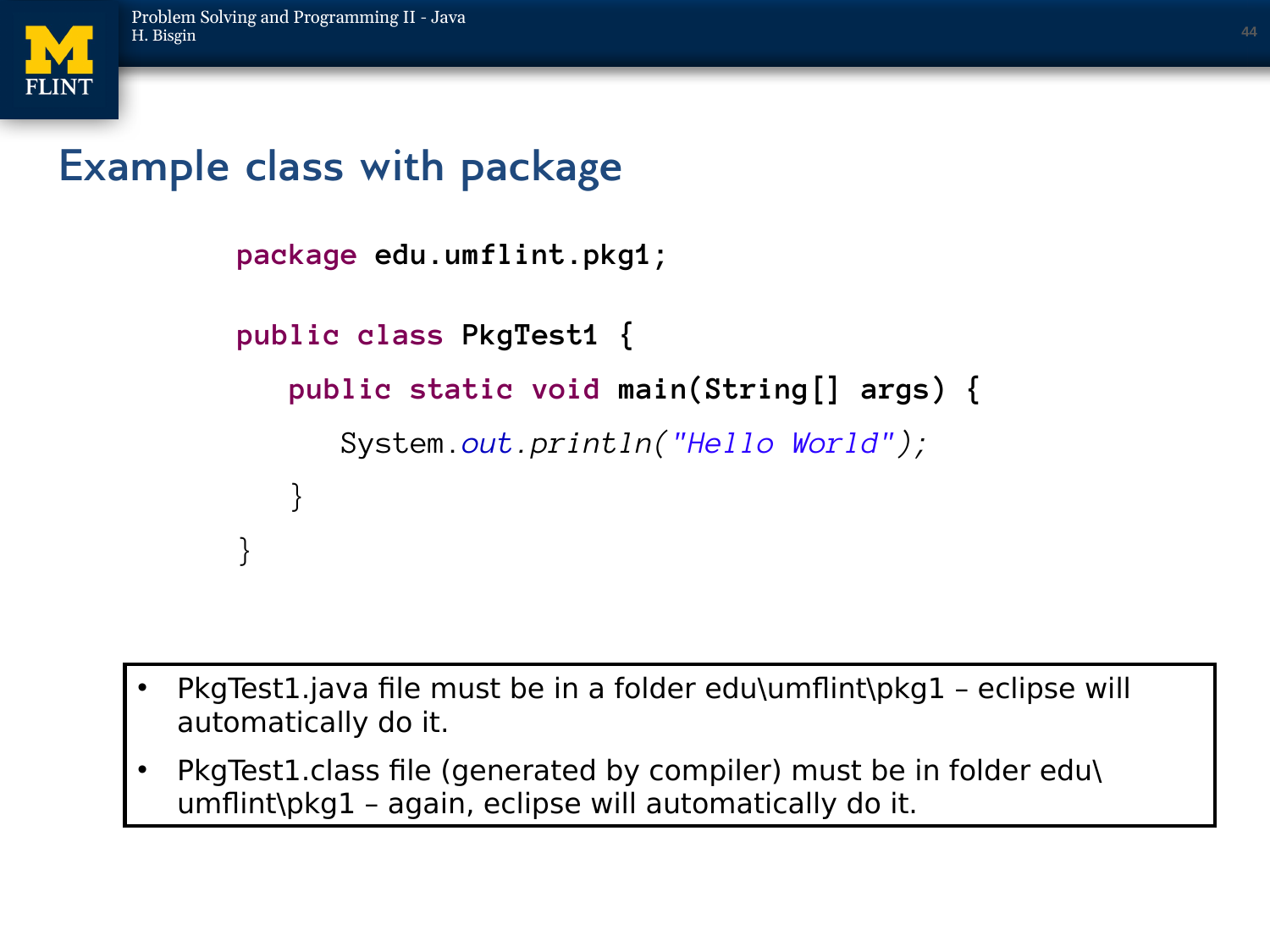

44
# Example class with package
package edu.umflint.pkg1;

public class PkgTest1 {
   public static void main(String[] args) {
      System.out.println("Hello World");
   }
}
PkgTest1.java file must be in a folder edu\umflint\pkg1 – eclipse will automatically do it.
PkgTest1.class file (generated by compiler) must be in folder edu\umflint\pkg1 – again, eclipse will automatically do it.